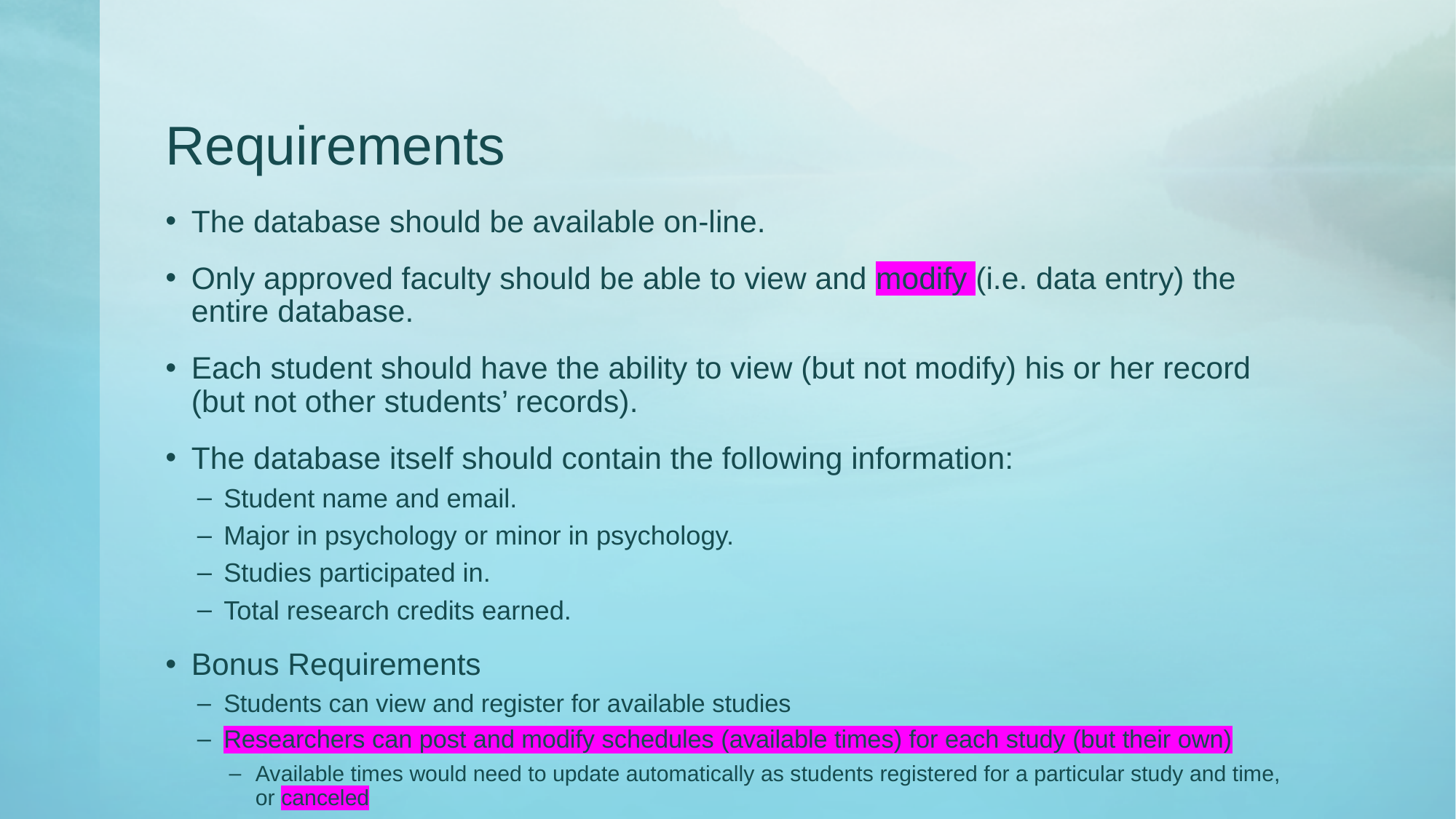

# Requirements
The database should be available on-line.
Only approved faculty should be able to view and modify (i.e. data entry) the entire database.
Each student should have the ability to view (but not modify) his or her record (but not other students’ records).
The database itself should contain the following information:
Student name and email.
Major in psychology or minor in psychology.
Studies participated in.
Total research credits earned.
Bonus Requirements
Students can view and register for available studies
Researchers can post and modify schedules (available times) for each study (but their own)
Available times would need to update automatically as students registered for a particular study and time, or canceled